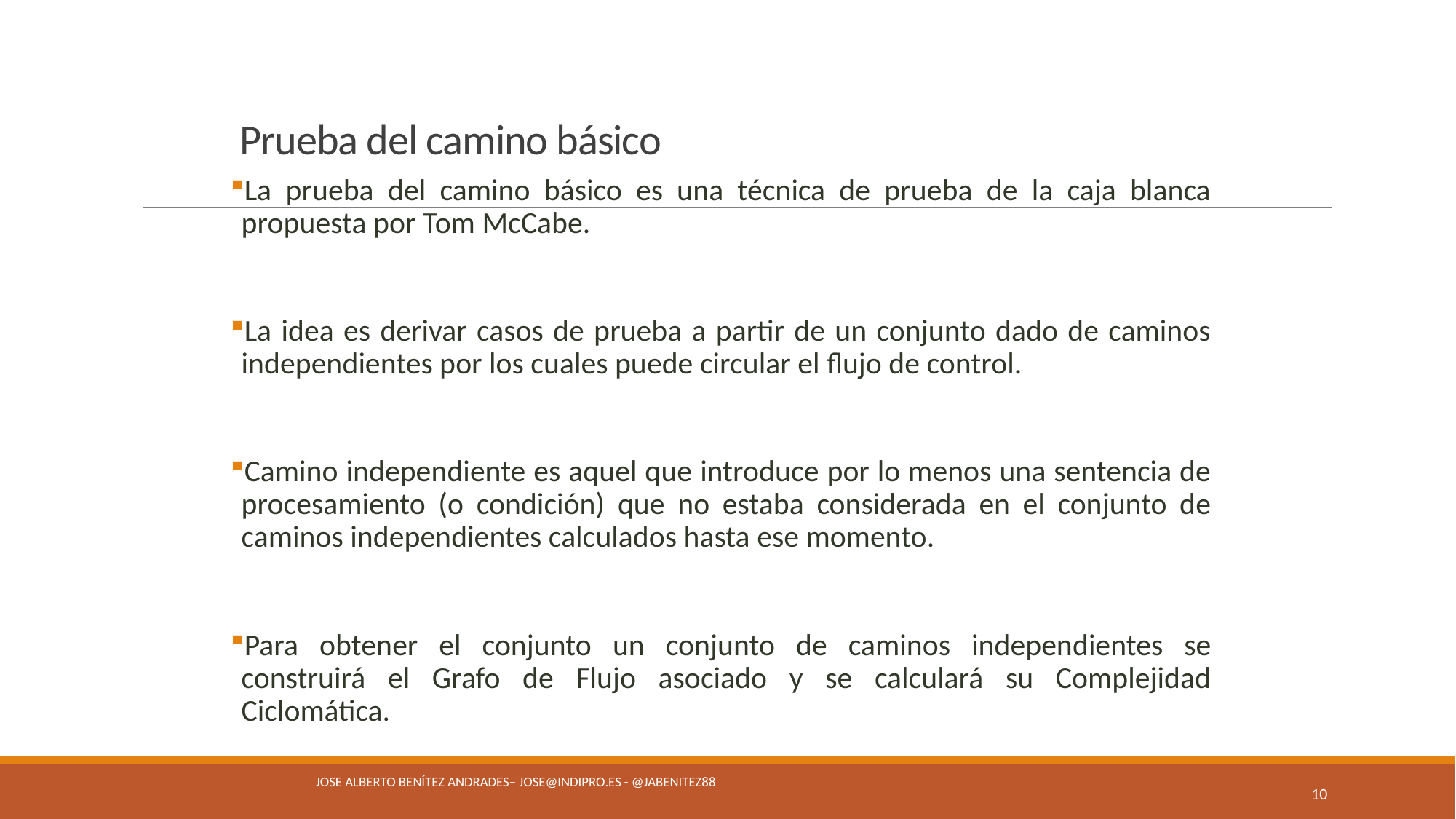

# Prueba del camino básico
La prueba del camino básico es una técnica de prueba de la caja blanca propuesta por Tom McCabe.

La idea es derivar casos de prueba a partir de un conjunto dado de caminos independientes por los cuales puede circular el flujo de control.

Camino independiente es aquel que introduce por lo menos una sentencia de procesamiento (o condición) que no estaba considerada en el conjunto de caminos independientes calculados hasta ese momento.

Para obtener el conjunto un conjunto de caminos independientes se construirá el Grafo de Flujo asociado y se calculará su Complejidad Ciclomática.
Jose Alberto Benítez Andrades– jose@indipro.es - @jabenitez88
10